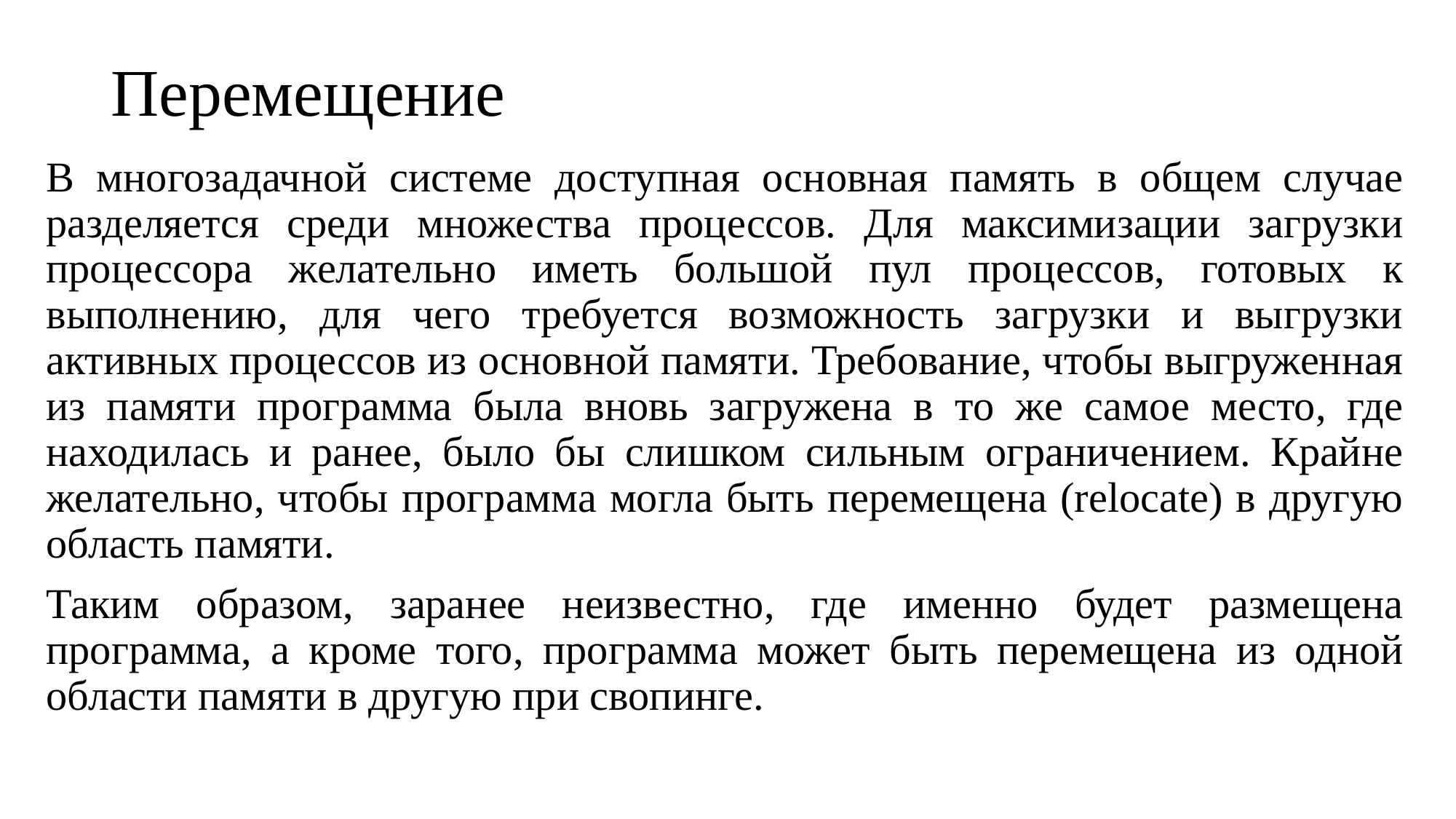

# Перемещение
В многозадачной системе доступная основная память в общем случае разделяется среди множества процессов. Для максимизации загрузки процессора желательно иметь большой пул процессов, готовых к выполнению, для чего требуется возможность загрузки и выгрузки активных процессов из основной памяти. Требование, чтобы выгруженная из памяти программа была вновь загружена в то же самое место, где находилась и ранее, было бы слишком сильным ограничением. Крайне желательно, чтобы программа могла быть перемещена (relocate) в другую область памяти.
Таким образом, заранее неизвестно, где именно будет размещена программа, а кроме того, программа может быть перемещена из одной области памяти в другую при свопинге.